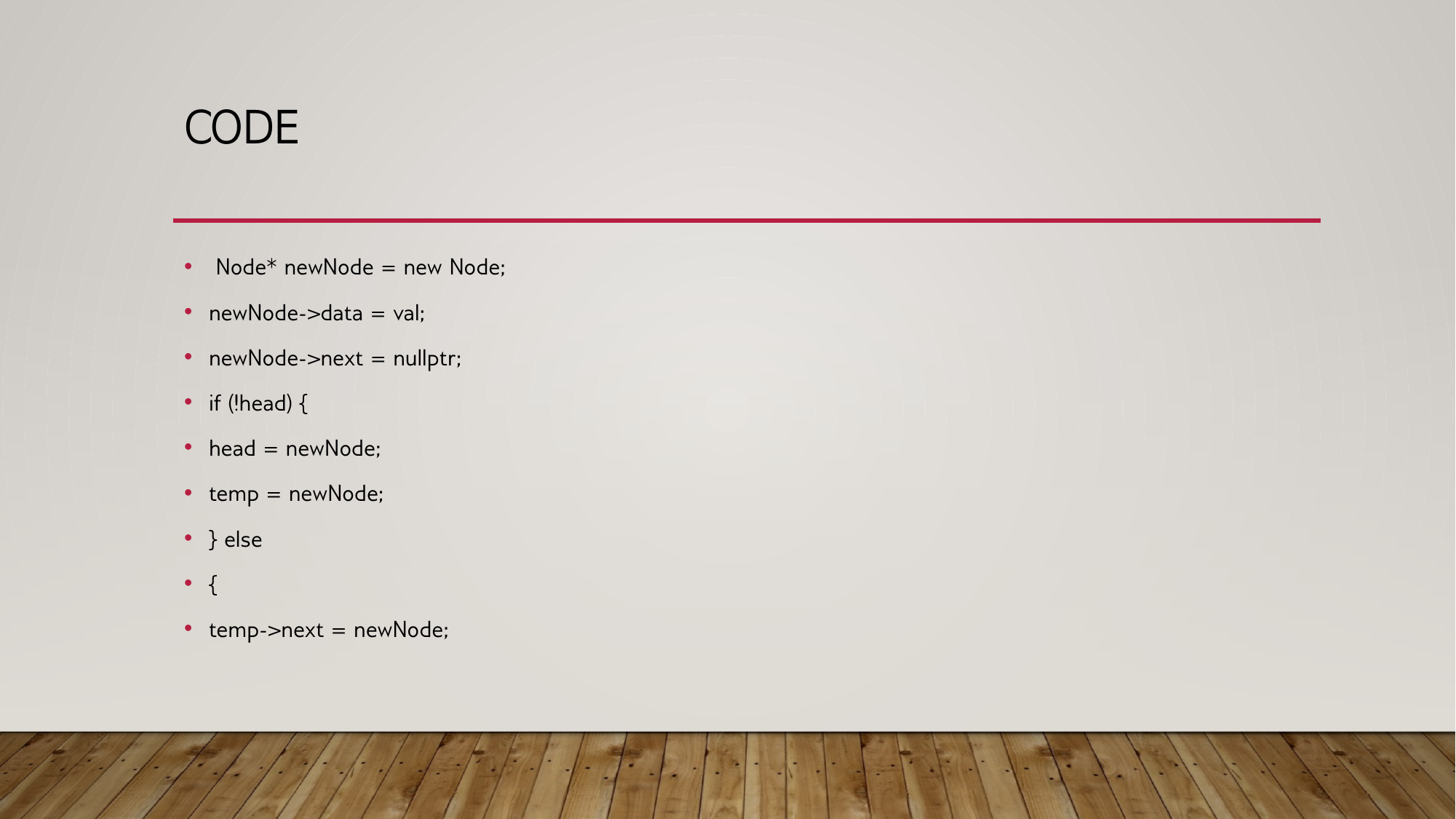

# code
 Node* newNode = new Node;
newNode->data = val;
newNode->next = nullptr;
if (!head) {
head = newNode;
temp = newNode;
} else
{
temp->next = newNode;